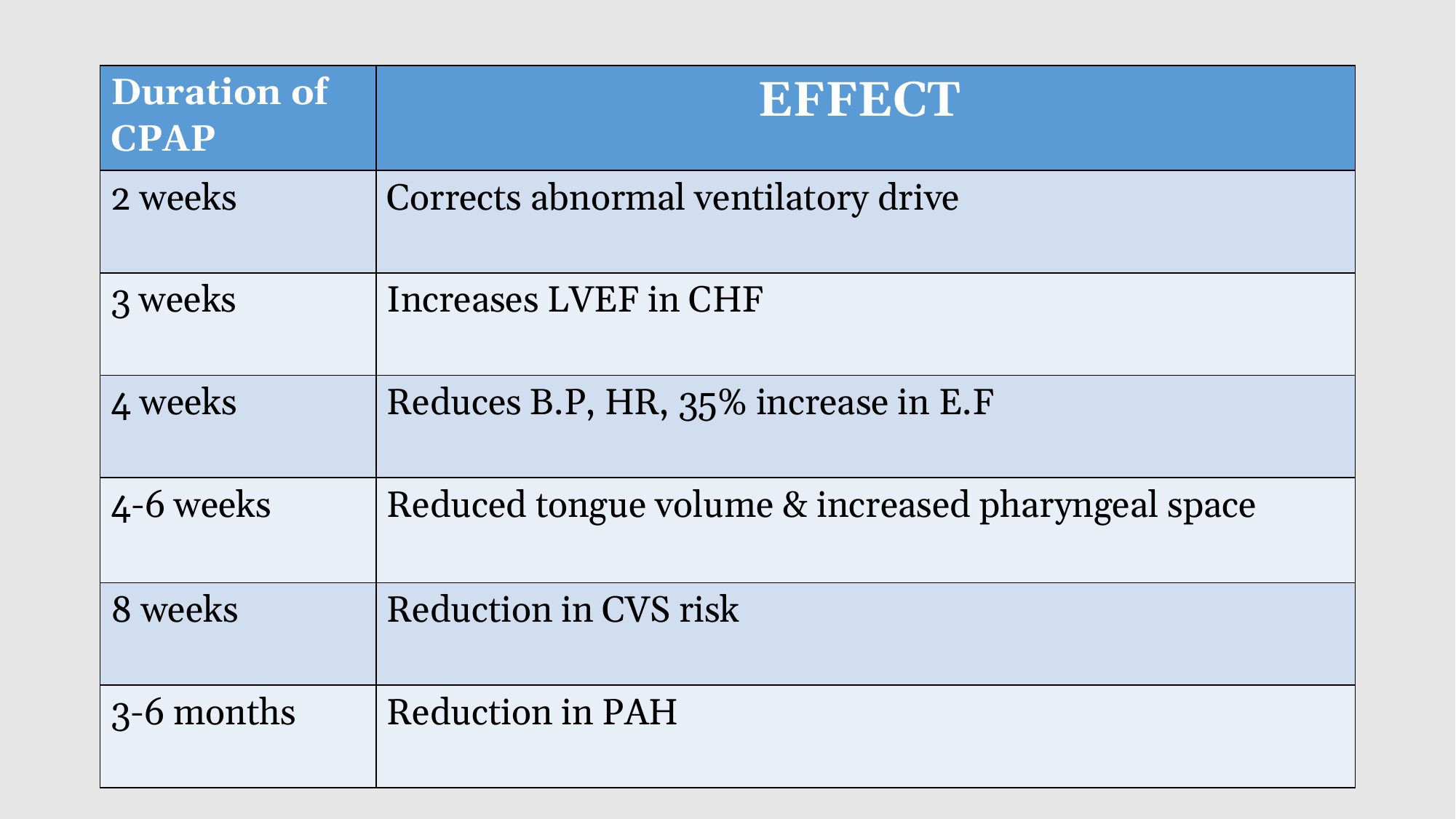

| Duration of CPAP | EFFECT |
| --- | --- |
| 2 weeks | Corrects abnormal ventilatory drive |
| 3 weeks | Increases LVEF in CHF |
| 4 weeks | Reduces B.P, HR, 35% increase in E.F |
| 4-6 weeks | Reduced tongue volume & increased pharyngeal space |
| 8 weeks | Reduction in CVS risk |
| 3-6 months | Reduction in PAH |
64